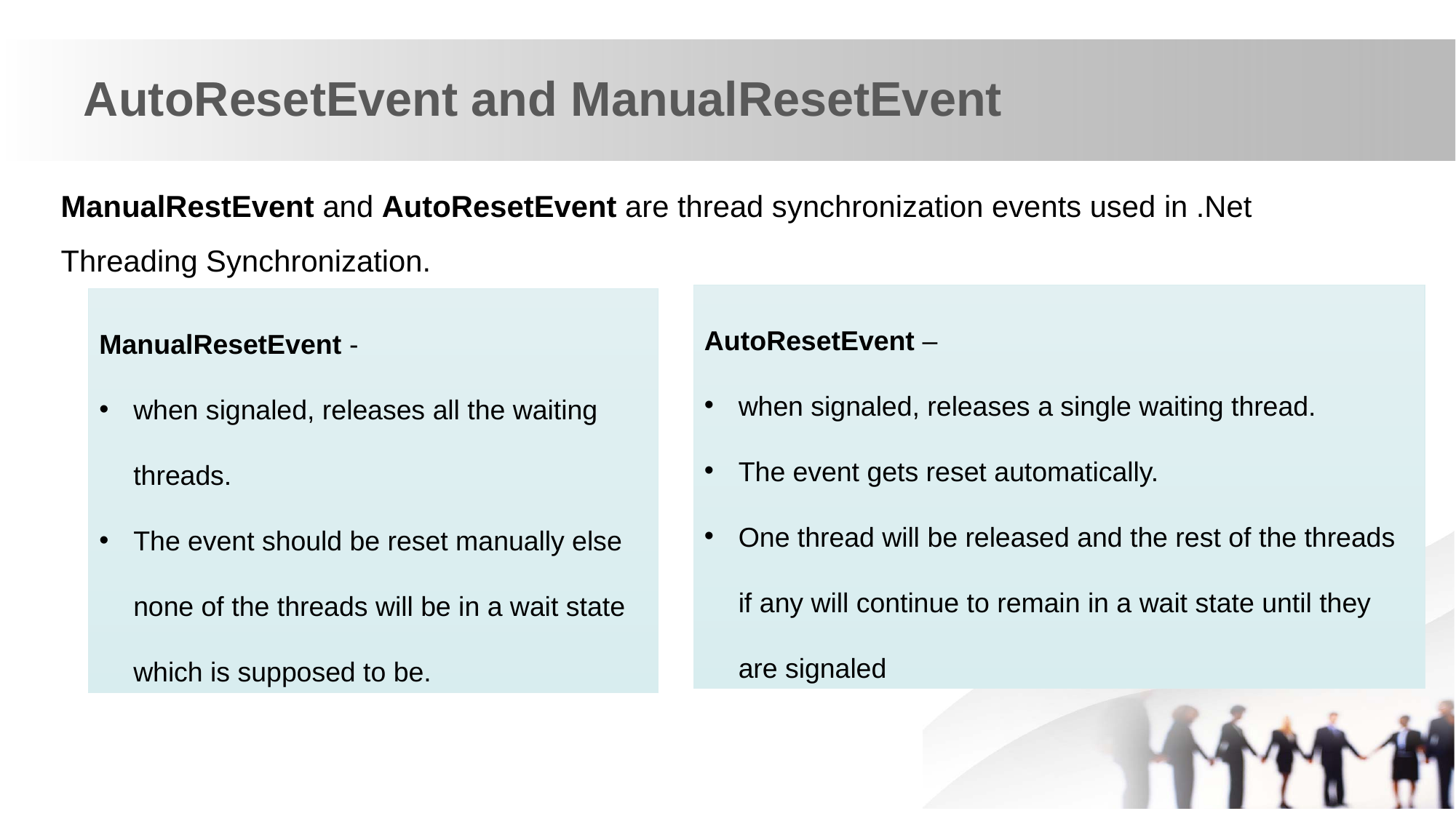

AutoResetEvent and ManualResetEvent
ManualRestEvent and AutoResetEvent are thread synchronization events used in .Net Threading Synchronization.

AutoResetEvent –
when signaled, releases a single waiting thread.
The event gets reset automatically.
One thread will be released and the rest of the threads if any will continue to remain in a wait state until they are signaled
ManualResetEvent -
when signaled, releases all the waiting threads.
The event should be reset manually else none of the threads will be in a wait state which is supposed to be.